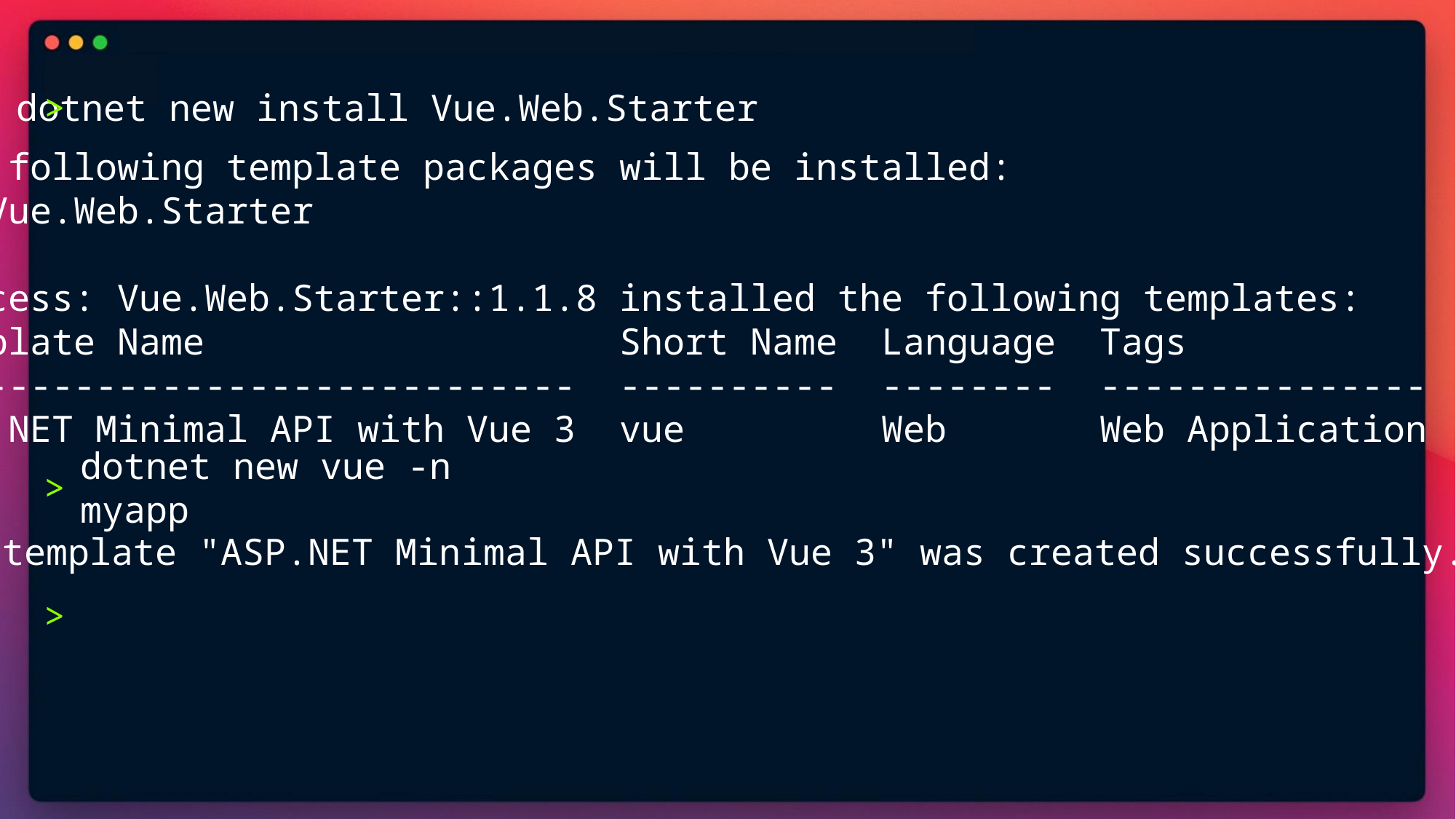

>
dotnet new install Vue.Web.Starter
The following template packages will be installed:
   Vue.Web.Starter

Success: Vue.Web.Starter::1.1.8 installed the following templates:
Template Name                   Short Name  Language  Tags
------------------------------  ----------  --------  ---------------
ASP.NET Minimal API with Vue 3  vue         Web       Web Application
>
dotnet new vue -n myapp
The template "ASP.NET Minimal API with Vue 3" was created successfully.
>